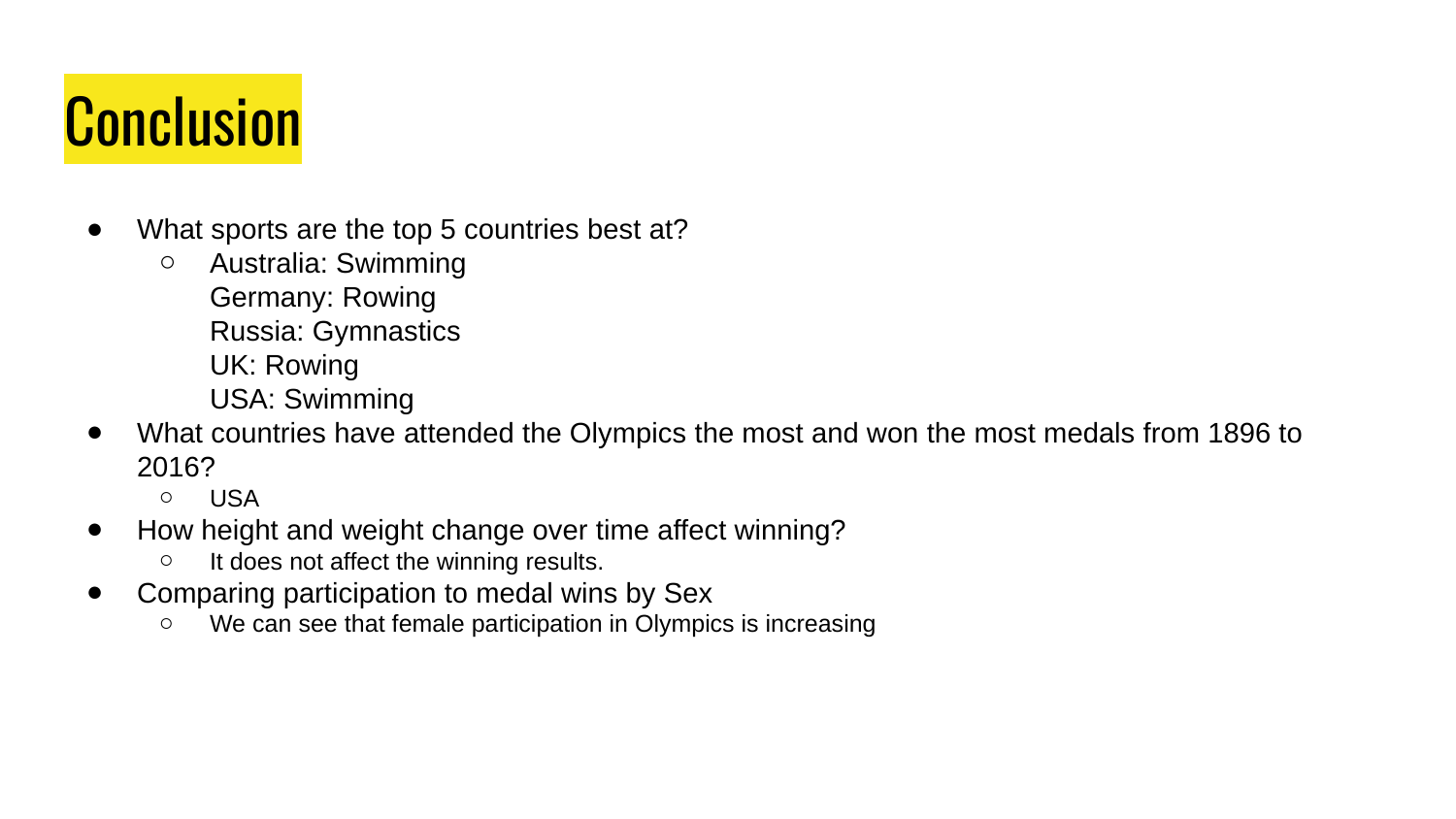

# Conclusion
What sports are the top 5 countries best at?
Australia: Swimming
Germany: Rowing
Russia: Gymnastics
UK: Rowing
USA: Swimming
What countries have attended the Olympics the most and won the most medals from 1896 to 2016?
USA
How height and weight change over time affect winning?
It does not affect the winning results.
Comparing participation to medal wins by Sex
We can see that female participation in Olympics is increasing